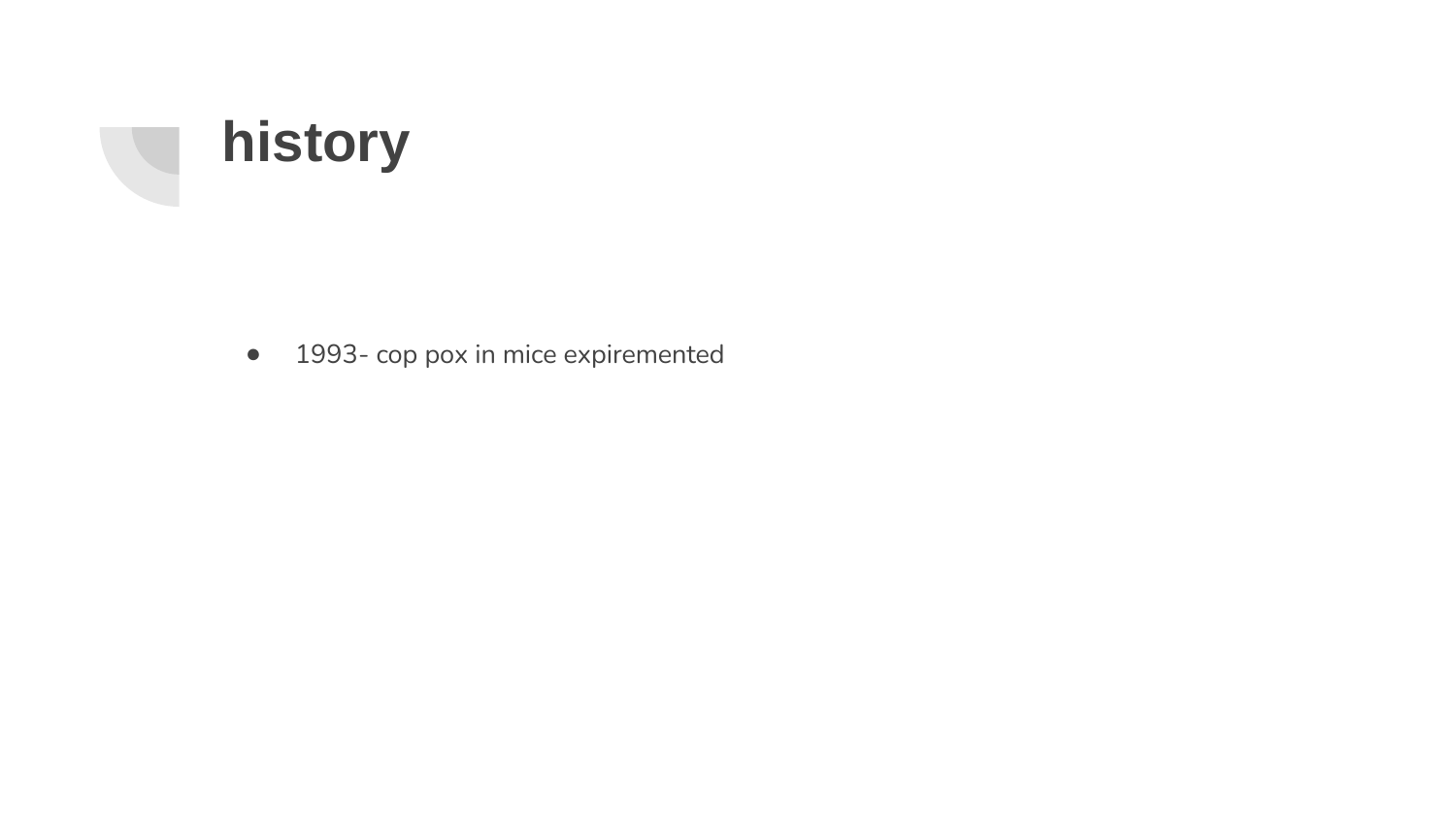

# history
1993- cop pox in mice expiremented